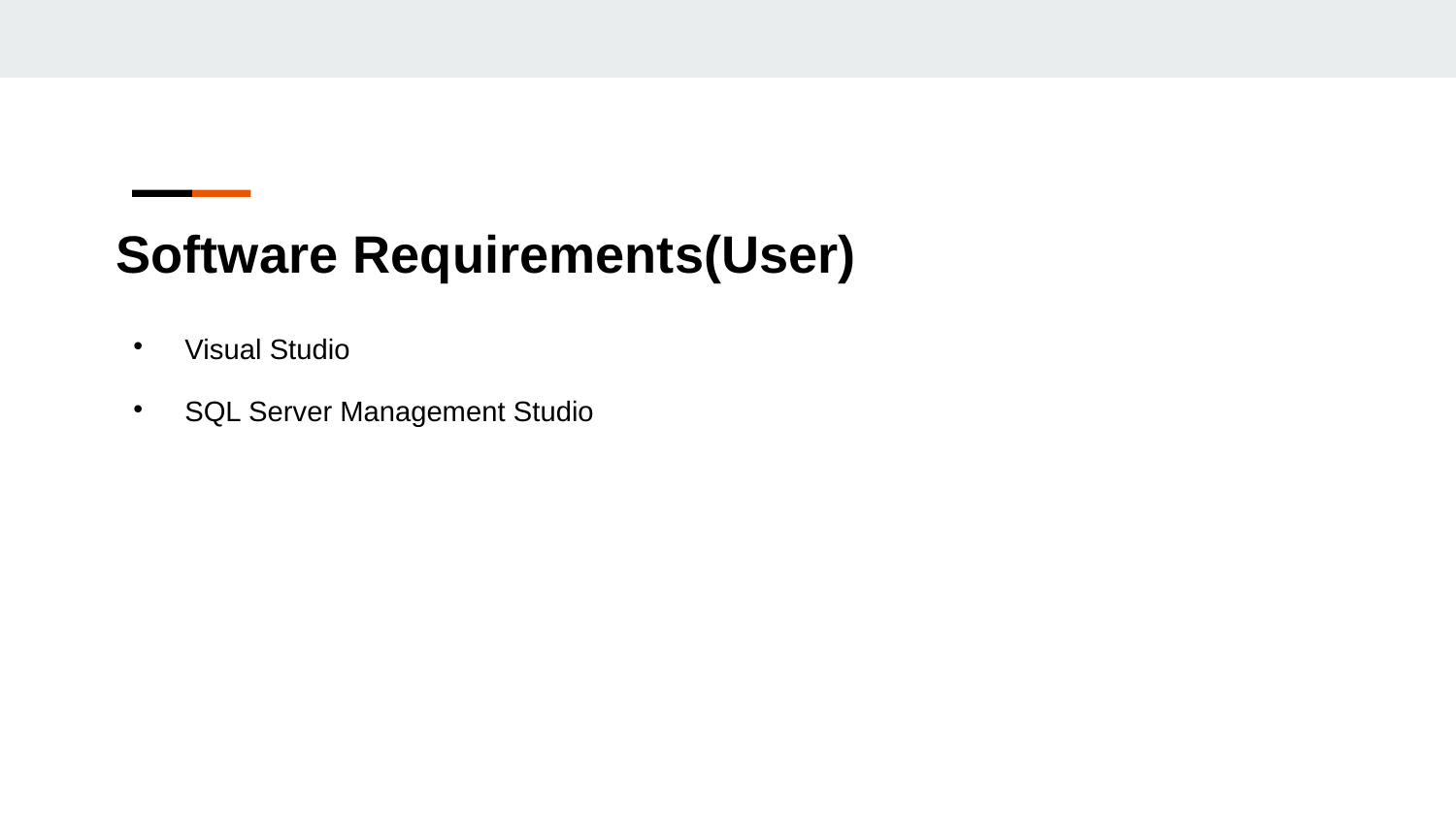

Software Requirements(User)
Visual Studio
SQL Server Management Studio